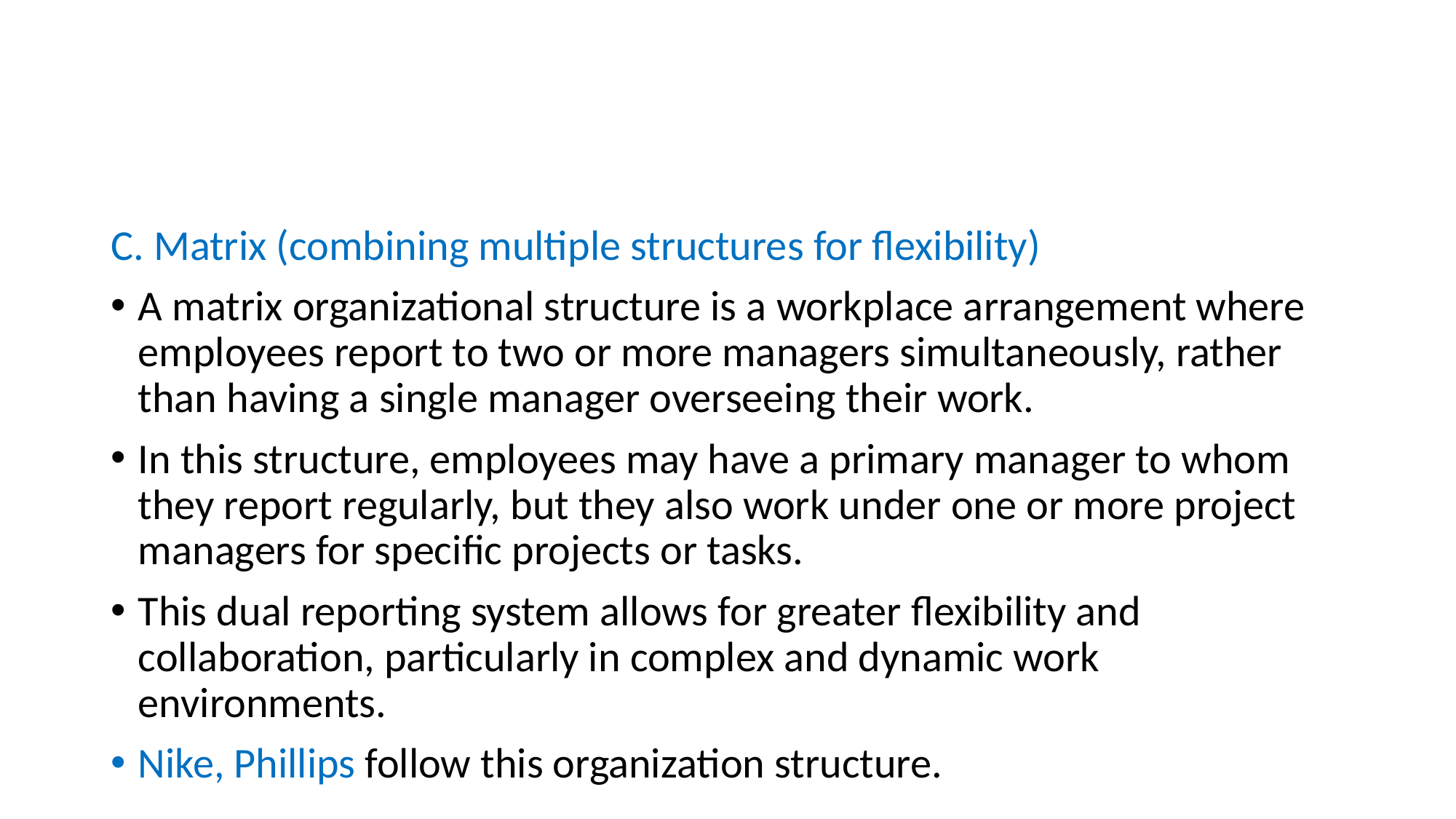

#
C. Matrix (combining multiple structures for flexibility)
A matrix organizational structure is a workplace arrangement where employees report to two or more managers simultaneously, rather than having a single manager overseeing their work.
In this structure, employees may have a primary manager to whom they report regularly, but they also work under one or more project managers for specific projects or tasks.
This dual reporting system allows for greater flexibility and collaboration, particularly in complex and dynamic work environments.
Nike, Phillips follow this organization structure.